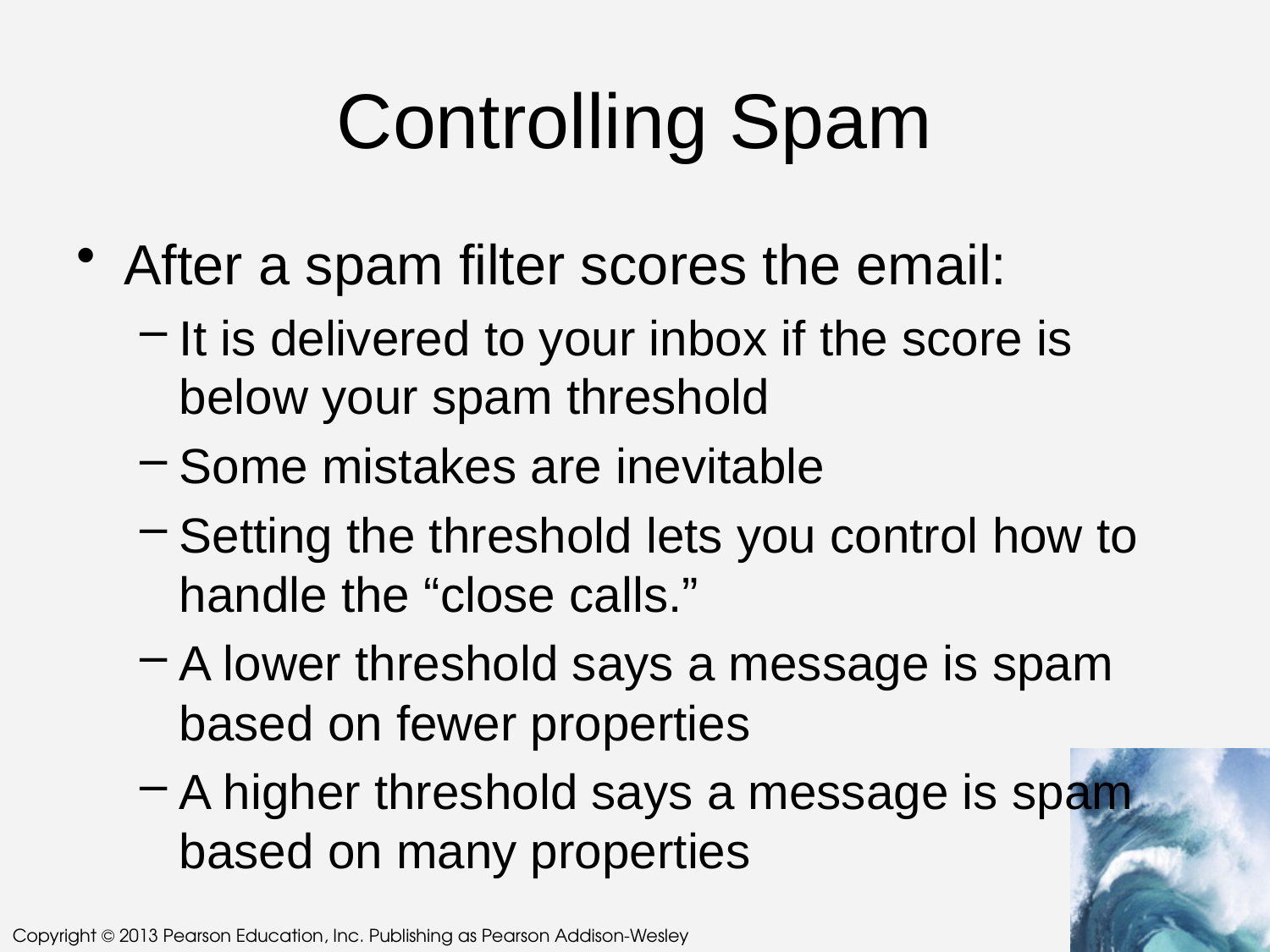

# Controlling Spam
After a spam filter scores the email:
It is delivered to your inbox if the score is below your spam threshold
Some mistakes are inevitable
Setting the threshold lets you control how to handle the “close calls.”
A lower threshold says a message is spam based on fewer properties
A higher threshold says a message is spam based on many properties